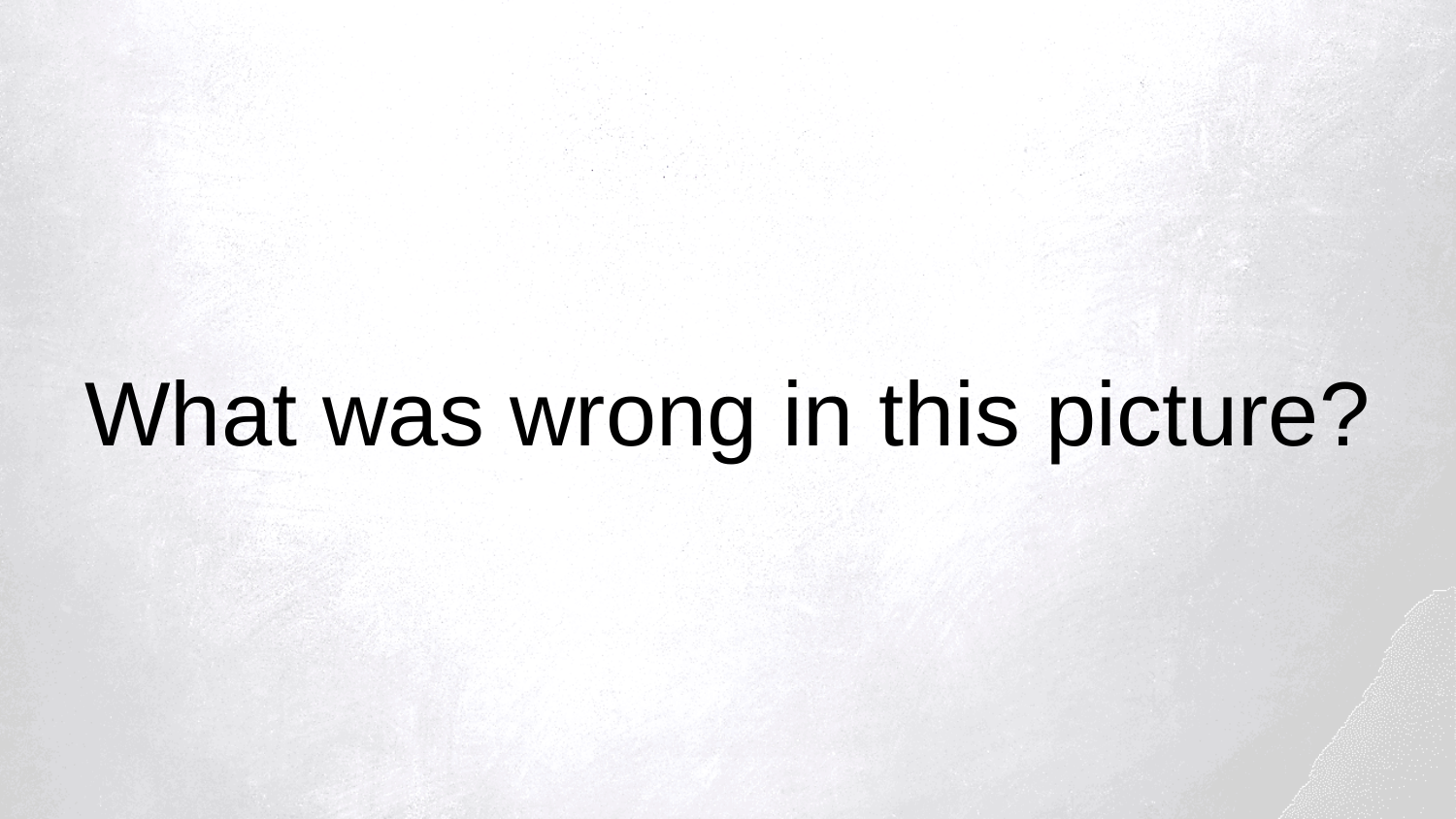

# What was wrong in this picture?